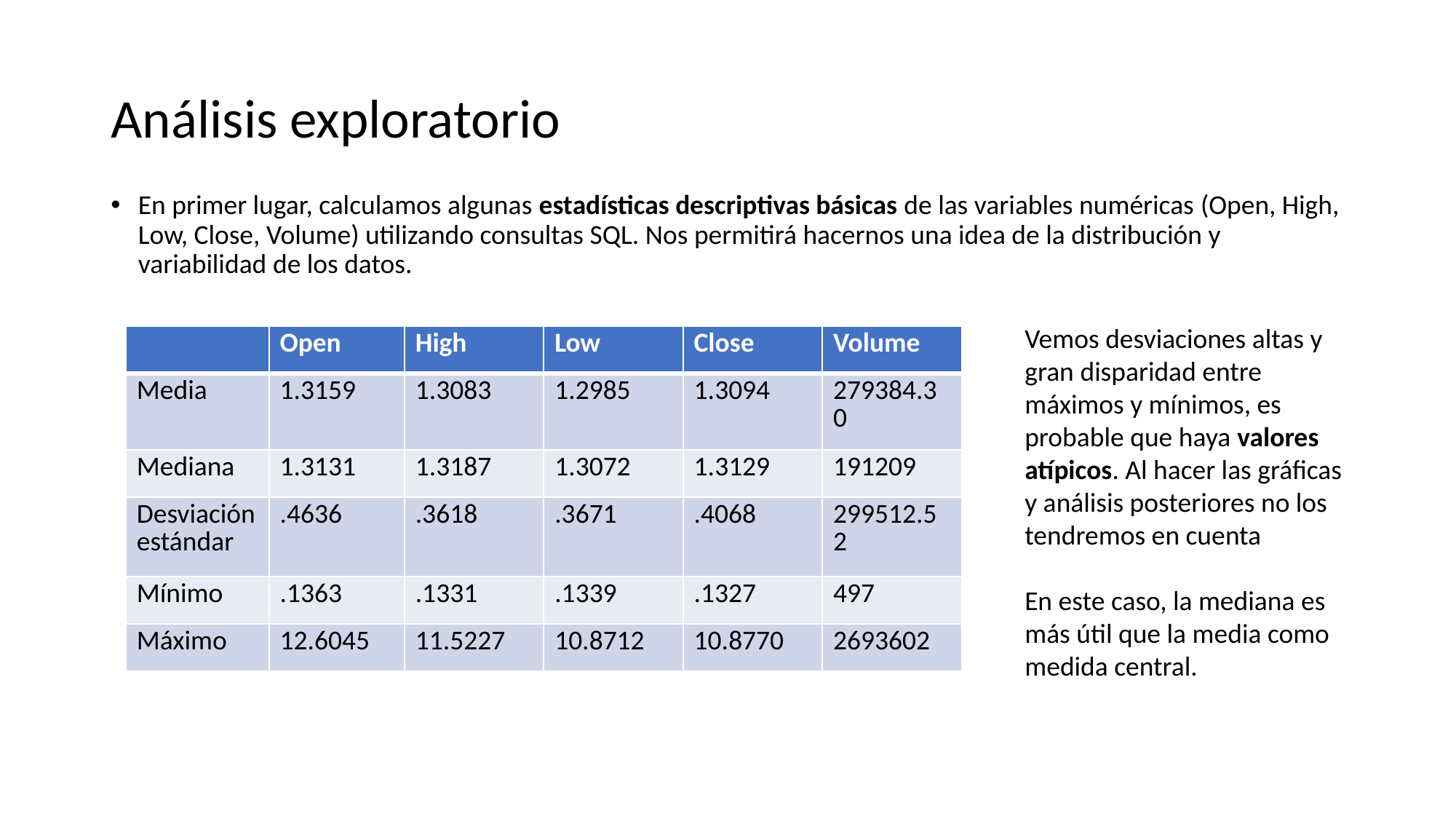

# Análisis exploratorio
En primer lugar, calculamos algunas estadísticas descriptivas básicas de las variables numéricas (Open, High, Low, Close, Volume) utilizando consultas SQL. Nos permitirá hacernos una idea de la distribución y variabilidad de los datos.
Vemos desviaciones altas y gran disparidad entre máximos y mínimos, es probable que haya valores atípicos. Al hacer las gráficas y análisis posteriores no los tendremos en cuenta

En este caso, la mediana es más útil que la media como medida central.
| ​​ | Open​​ | High​​ | Low​​ | Close​​ | Volume​​ |
| --- | --- | --- | --- | --- | --- |
| Media​​ | 1.3159​​ | 1.3083​​ | 1.2985​​ | 1.3094​​ | 279384.30​​ |
| Mediana​​ | 1.3131​​ | 1.3187​​ | 1.3072​​ | 1.3129​​ | 191209​​ |
| Desviaciónestándar​​ | .4636​​ | .3618​​ | .3671​​ | .4068​​ | 299512.52​​ |
| Mínimo​​ | .1363​​ | .1331​​ | .1339​​ | .1327​​ | 497​​ |
| Máximo​​ | 12.6045​​ | 11.5227​​ | 10.8712​​ | 10.8770​​ | 2693602​​ |